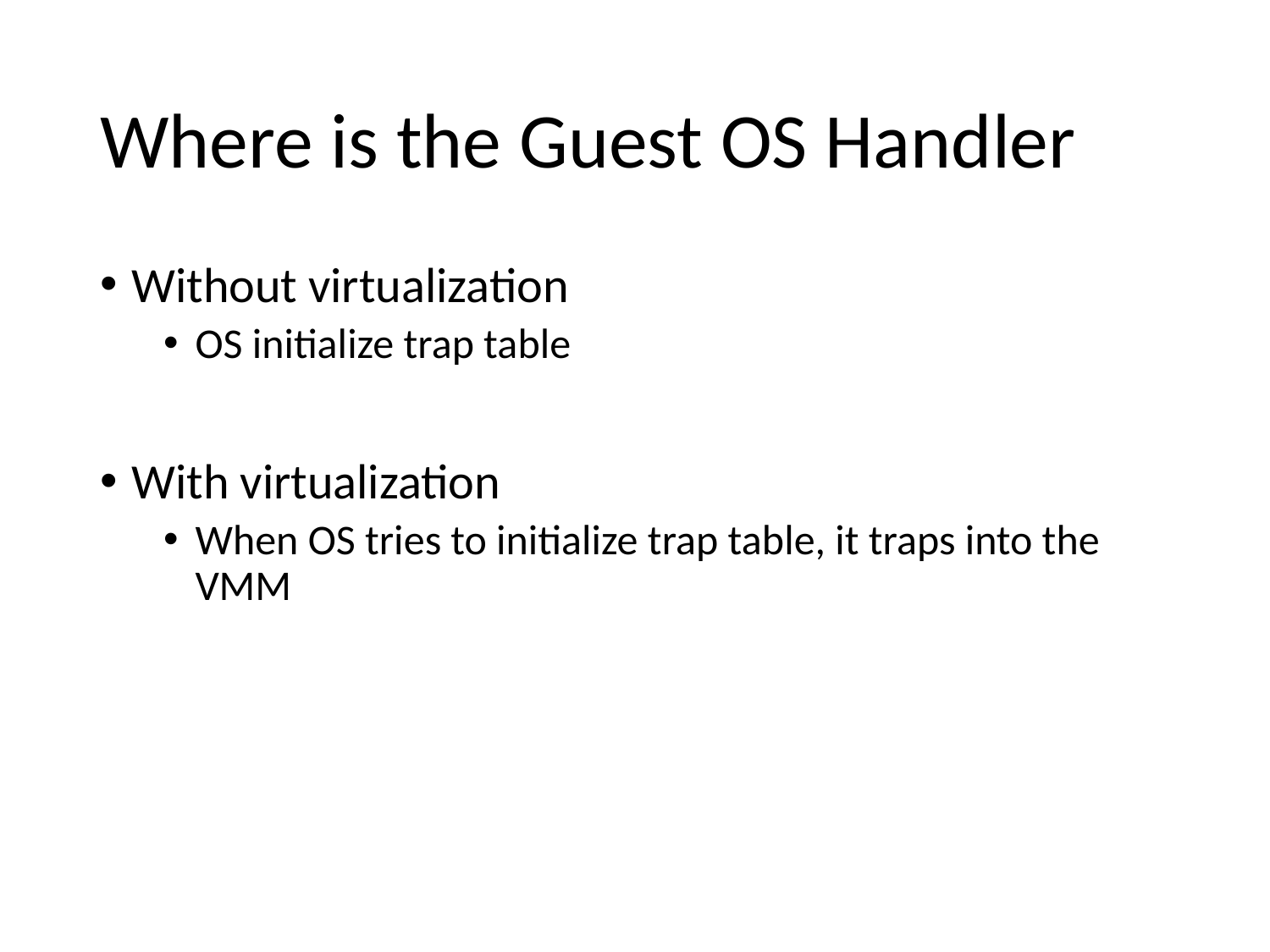

# Where is the Guest OS Handler
Without virtualization
OS initialize trap table

With virtualization
When OS tries to initialize trap table, it traps into the VMM